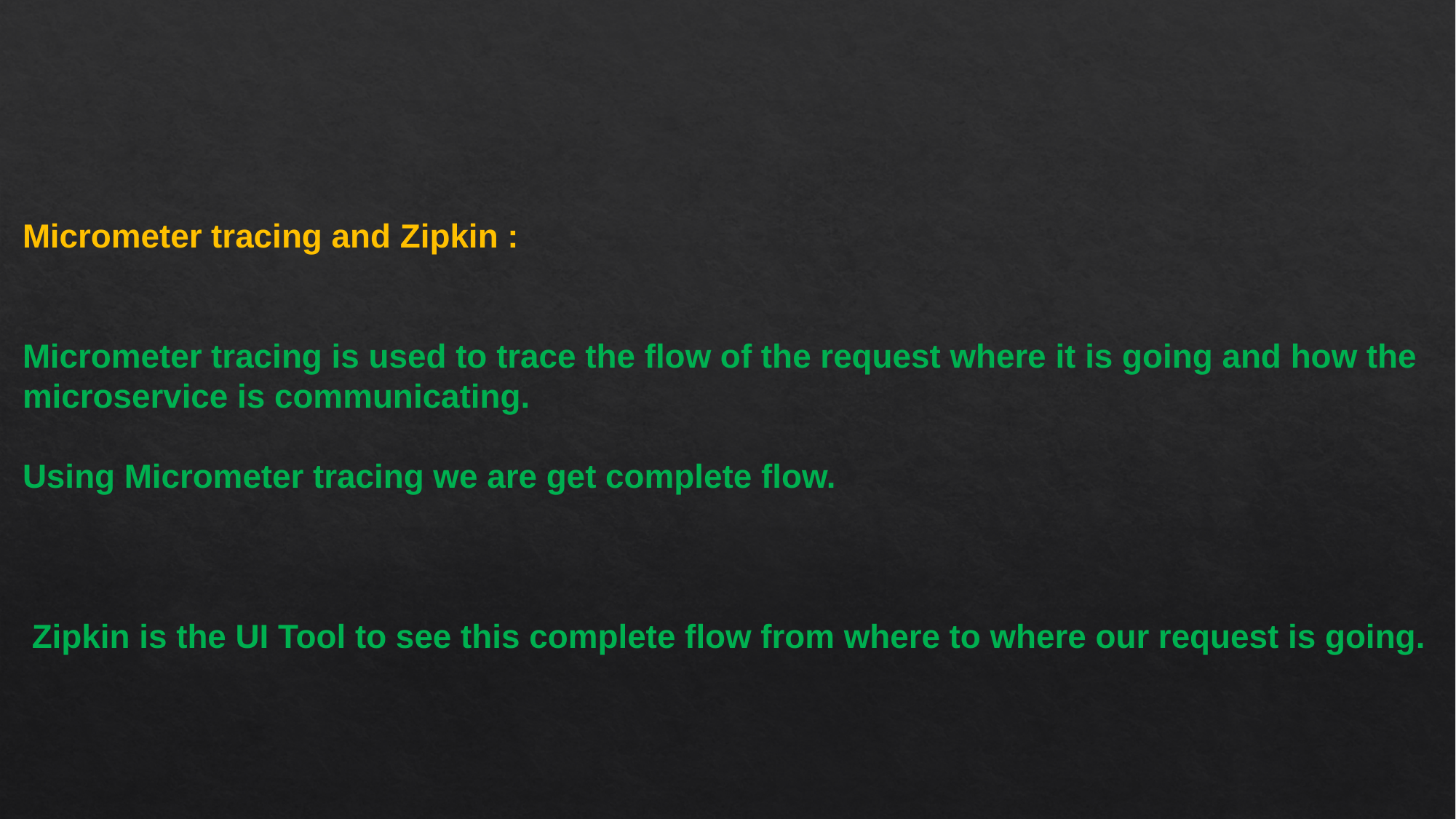

Micrometer tracing and Zipkin :

Micrometer tracing is used to trace the flow of the request where it is going and how the microservice is communicating.

Using Micrometer tracing we are get complete flow.

 Zipkin is the UI Tool to see this complete flow from where to where our request is going.